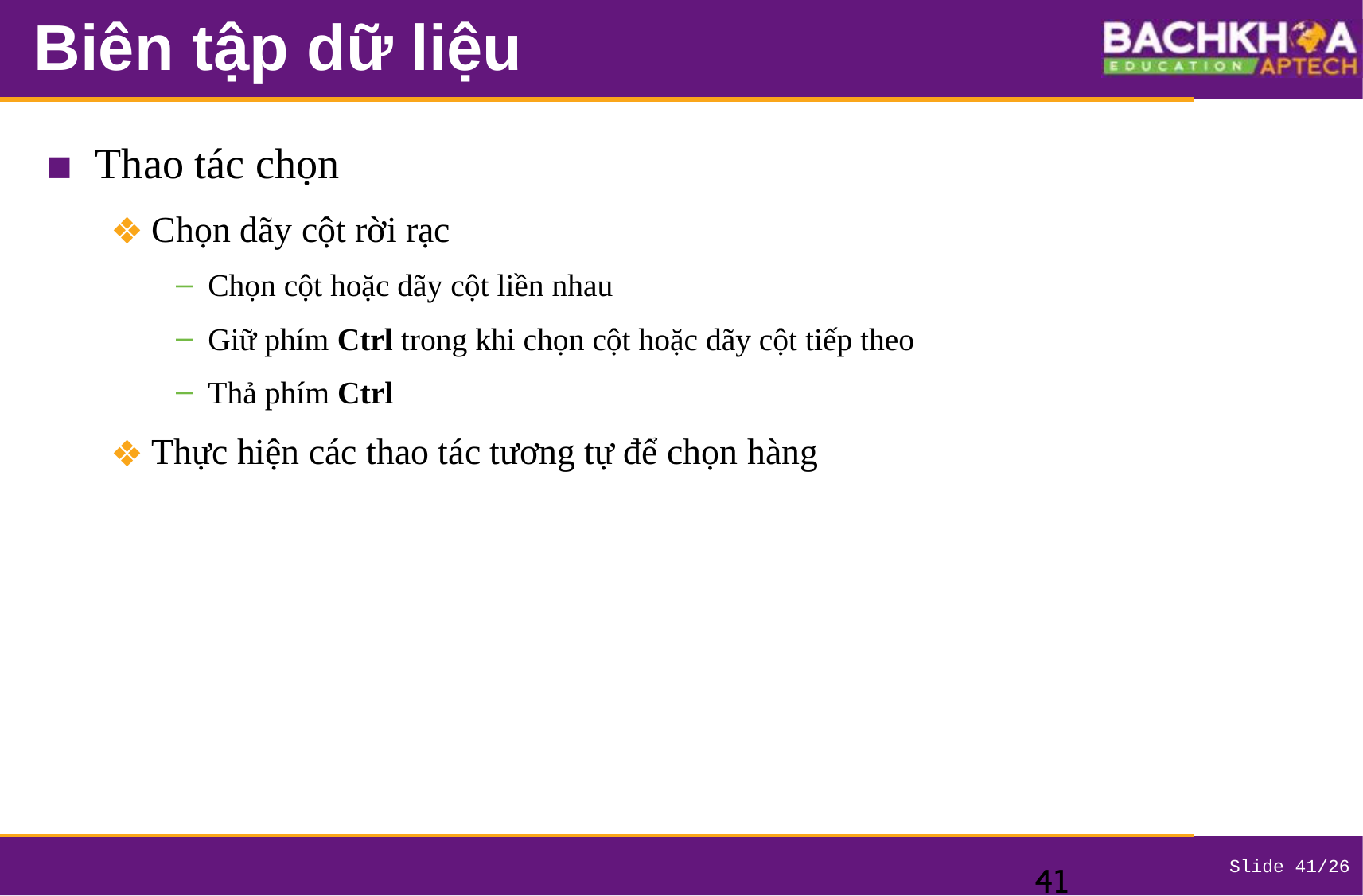

# Biên tập dữ liệu
Thao tác chọn
Chọn dãy cột rời rạc
Chọn cột hoặc dãy cột liền nhau
Giữ phím Ctrl trong khi chọn cột hoặc dãy cột tiếp theo
Thả phím Ctrl
Thực hiện các thao tác tương tự để chọn hàng

41